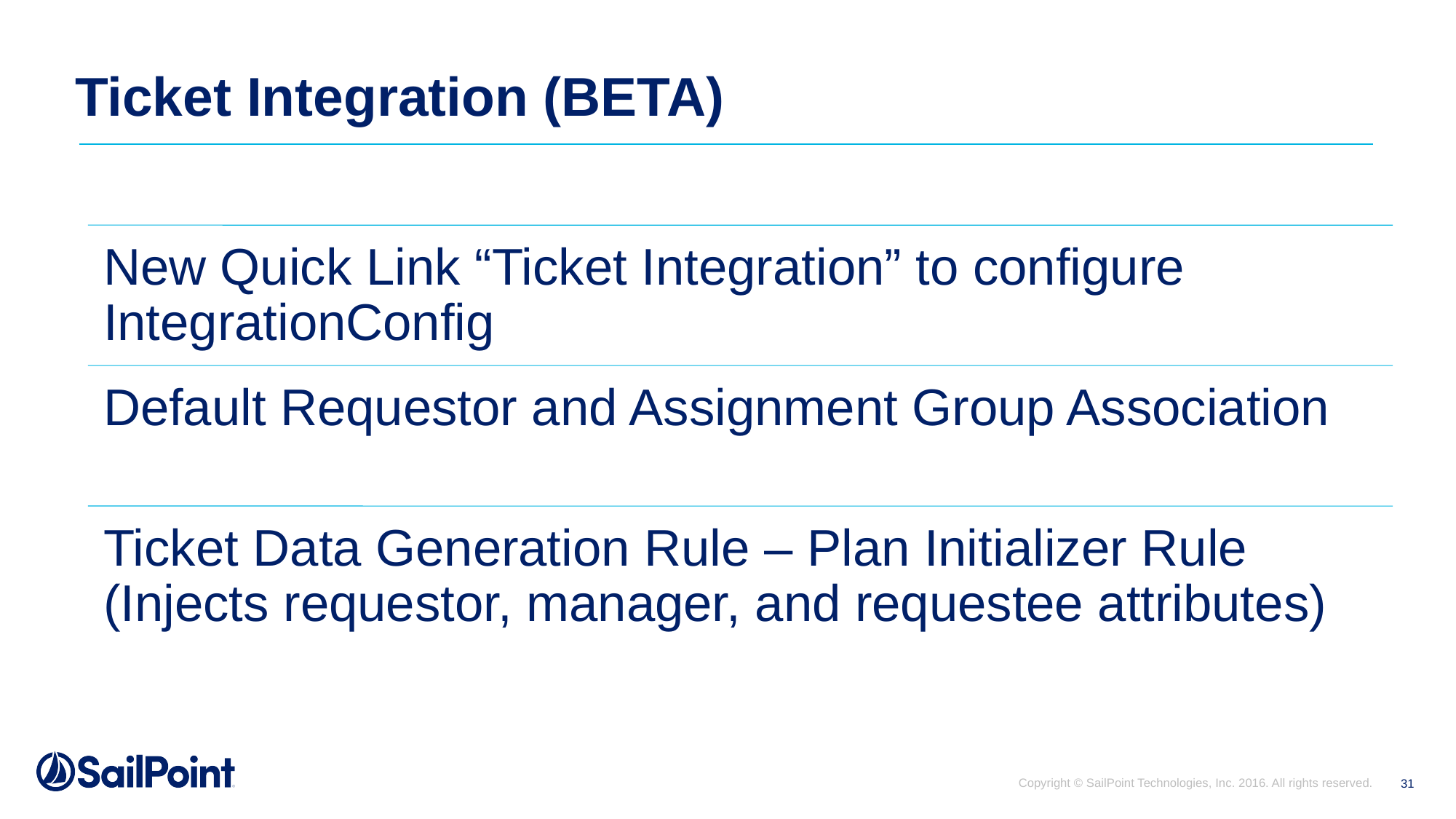

# Ticket Integration (BETA)
New Quick Link “Ticket Integration” to configure IntegrationConfig
Default Requestor and Assignment Group Association
Ticket Data Generation Rule – Plan Initializer Rule (Injects requestor, manager, and requestee attributes)